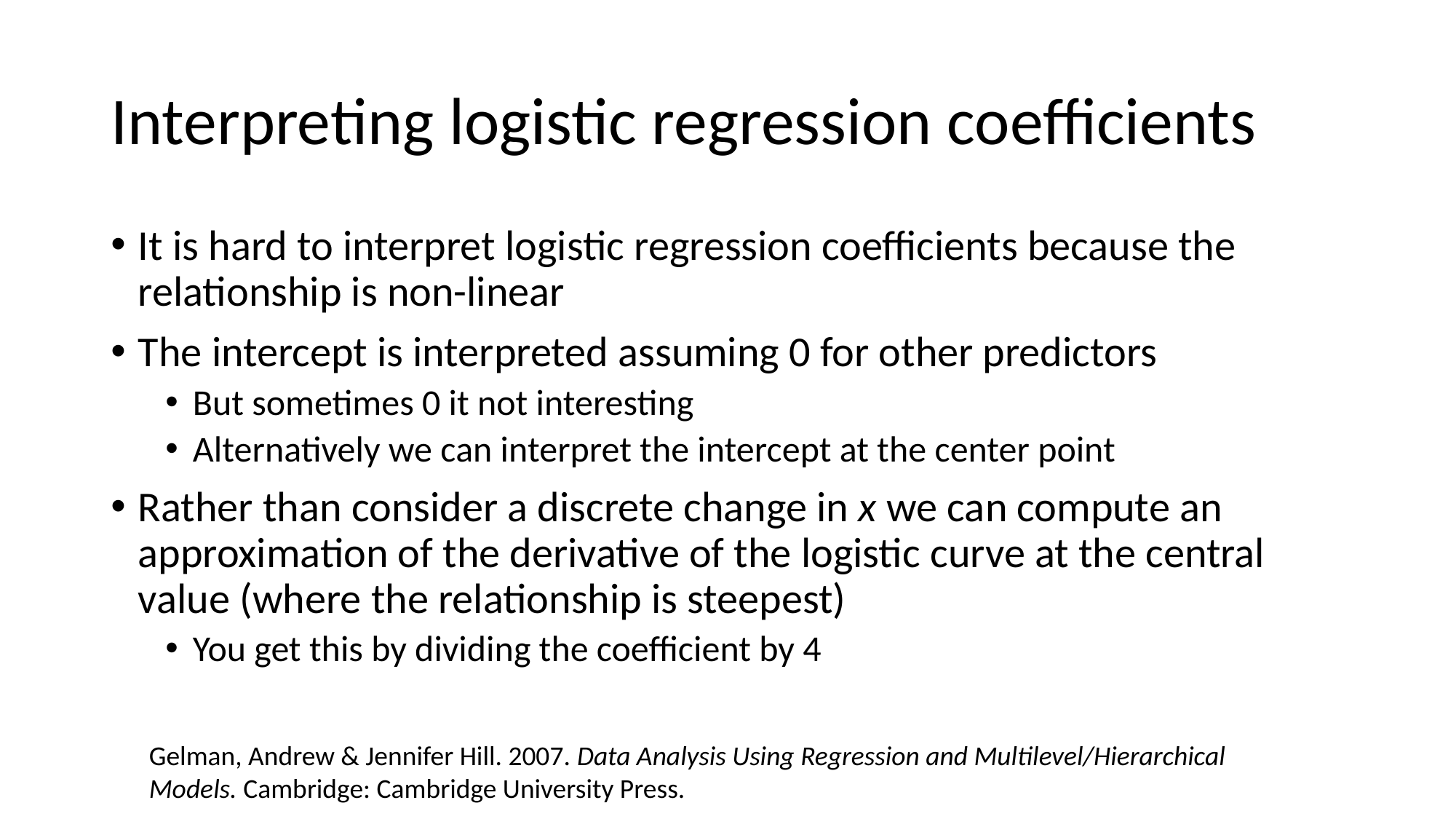

# Interpreting logistic regression coefficients
It is hard to interpret logistic regression coefficients because the relationship is non-linear
The intercept is interpreted assuming 0 for other predictors
But sometimes 0 it not interesting
Alternatively we can interpret the intercept at the center point
Rather than consider a discrete change in x we can compute an approximation of the derivative of the logistic curve at the central value (where the relationship is steepest)
You get this by dividing the coefficient by 4
Gelman, Andrew & Jennifer Hill. 2007. Data Analysis Using Regression and Multilevel/Hierarchical Models. Cambridge: Cambridge University Press.